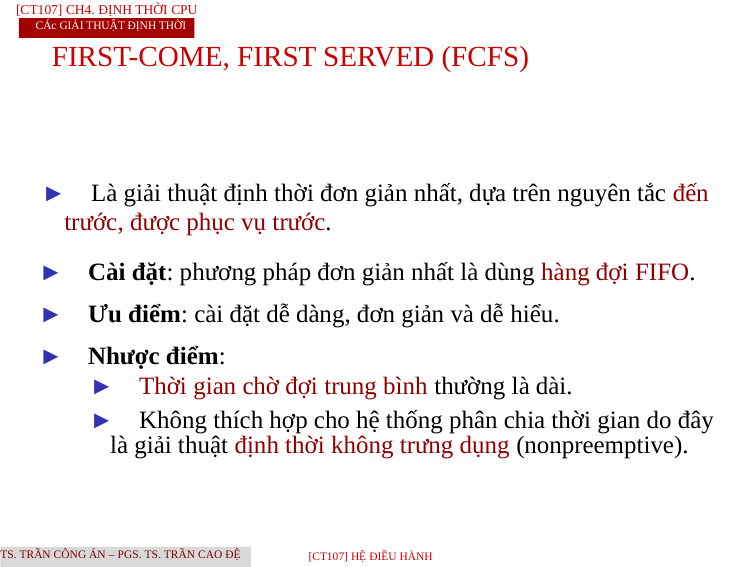

[CT107] Ch4. Định thời CPU
CÁc giải thuật định thời
FIRST-COME, FIRST SERVED (FCFS)
►    Là giải thuật định thời đơn giản nhất, dựa trên nguyên tắc đến trước, được phục vụ trước.
►    Cài đặt: phương pháp đơn giản nhất là dùng hàng đợi FIFO.
►    Ưu điểm: cài đặt dễ dàng, đơn giản và dễ hiểu.
►    Nhược điểm:
►    Thời gian chờ đợi trung bình thường là dài.
►    Không thích hợp cho hệ thống phân chia thời gian do đây là giải thuật định thời không trưng dụng (nonpreemptive).
TS. Trần Công Án – PGS. TS. Trần Cao Đệ
[CT107] HỆ điều hành